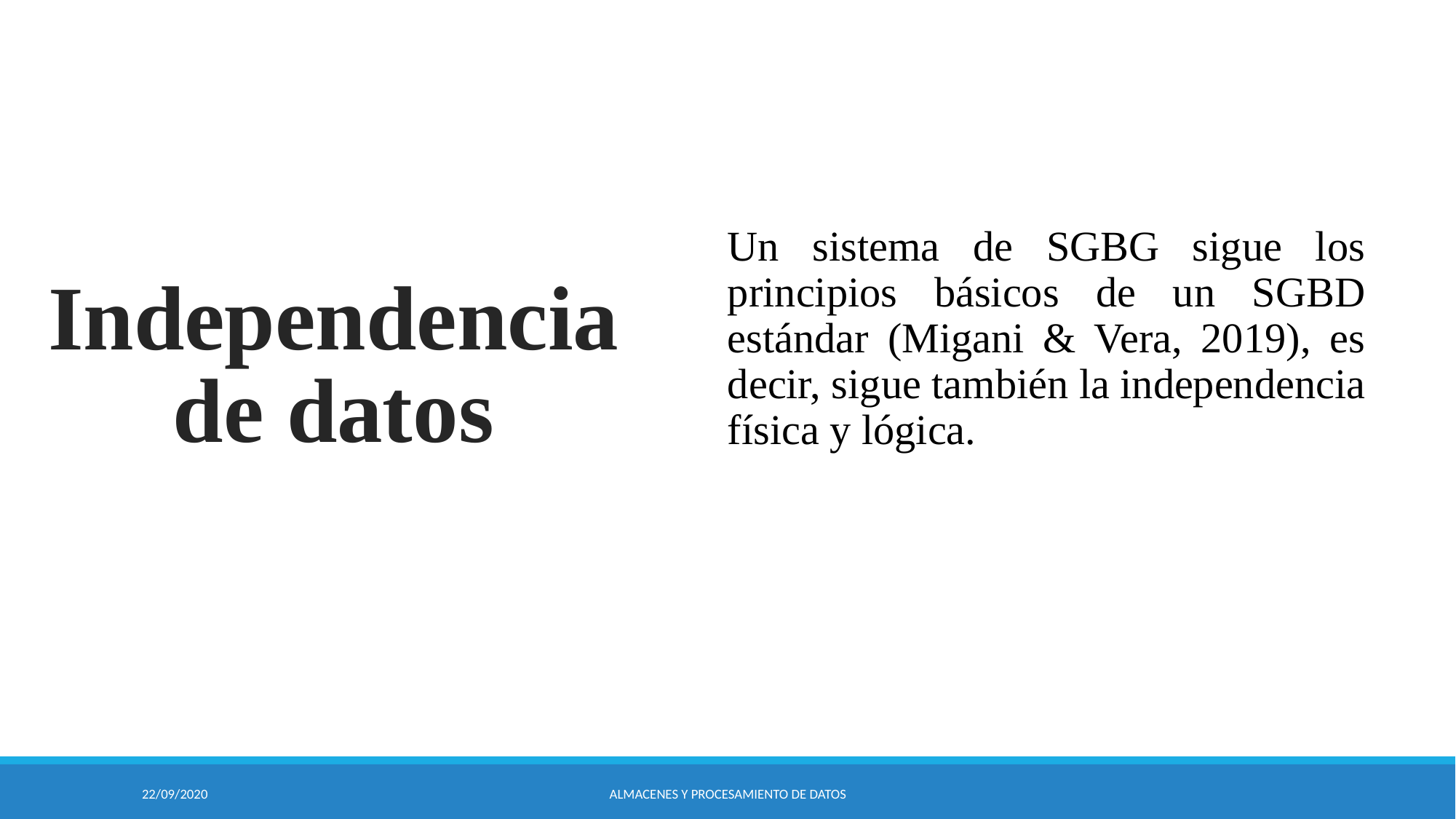

# Independencia de datos
Un sistema de SGBG sigue los principios básicos de un SGBD estándar (Migani & Vera, 2019), es decir, sigue también la independencia física y lógica.

22/09/2020
ALMACENES Y PROCESAMIENTO DE DATOS